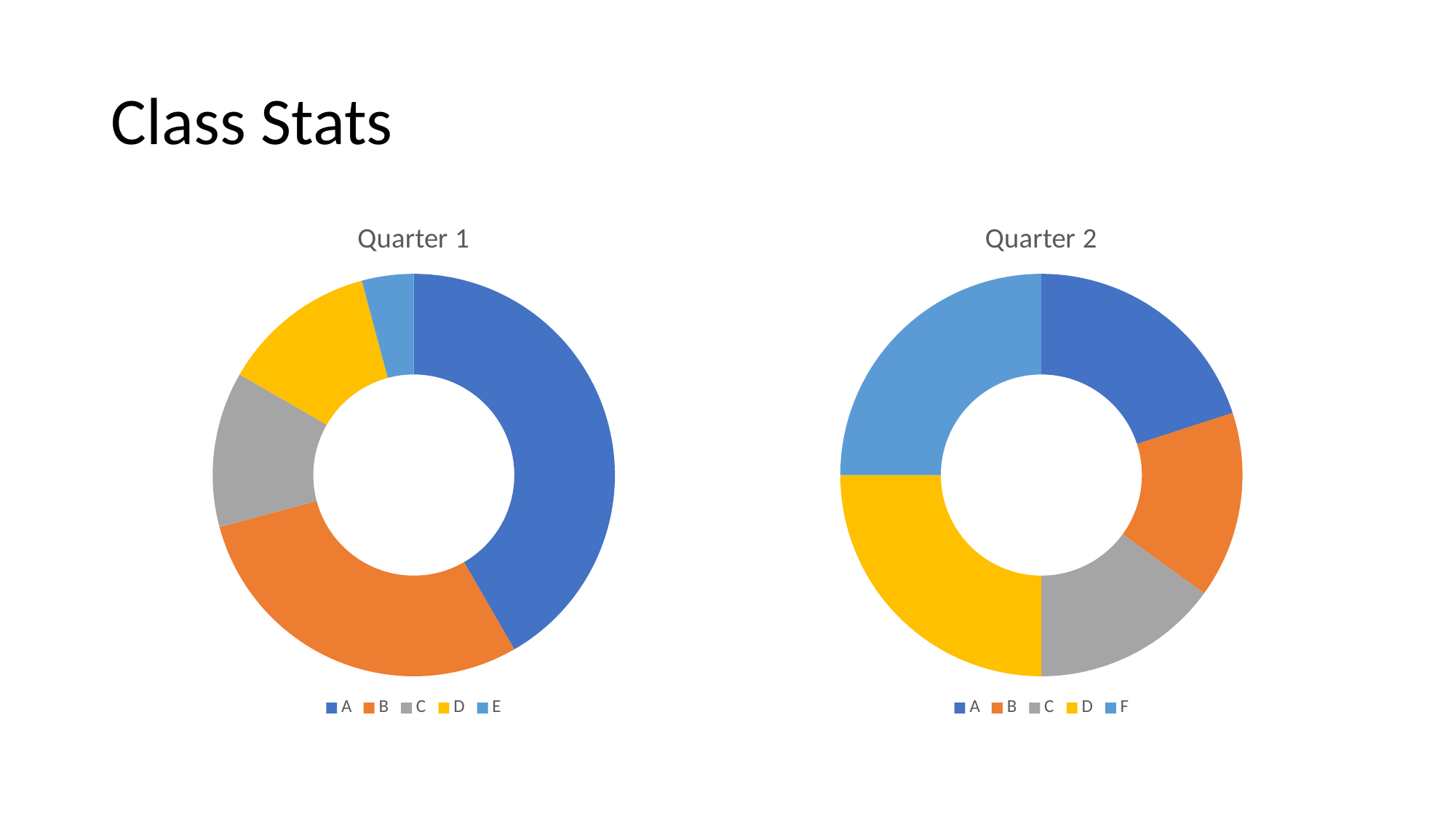

# Class Stats

### Chart: Quarter 2

| Category | Grade |
|---|---|
| A | 4.0 |
| B | 3.0 |
| C | 3.0 |
| D | 5.0 |
| F | 5.0 |

### Chart: Quarter 1

| Category | Series 1 |
|---|---|
| A | 10.0 |
| B | 7.0 |
| C | 3.0 |
| D | 3.0 |
| E | 1.0 |